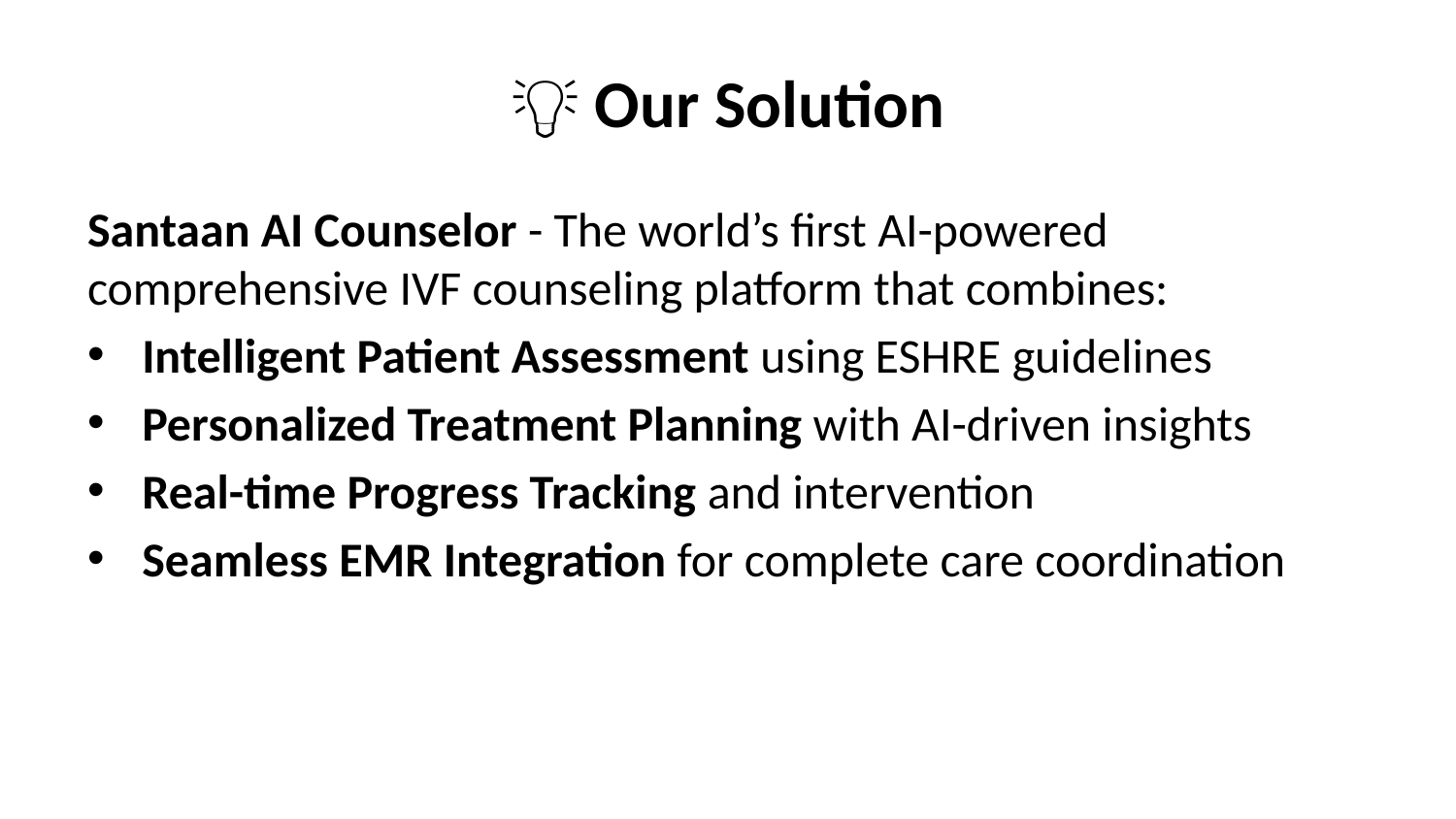

# 💡 Our Solution
Santaan AI Counselor - The world’s first AI-powered comprehensive IVF counseling platform that combines:
Intelligent Patient Assessment using ESHRE guidelines
Personalized Treatment Planning with AI-driven insights
Real-time Progress Tracking and intervention
Seamless EMR Integration for complete care coordination